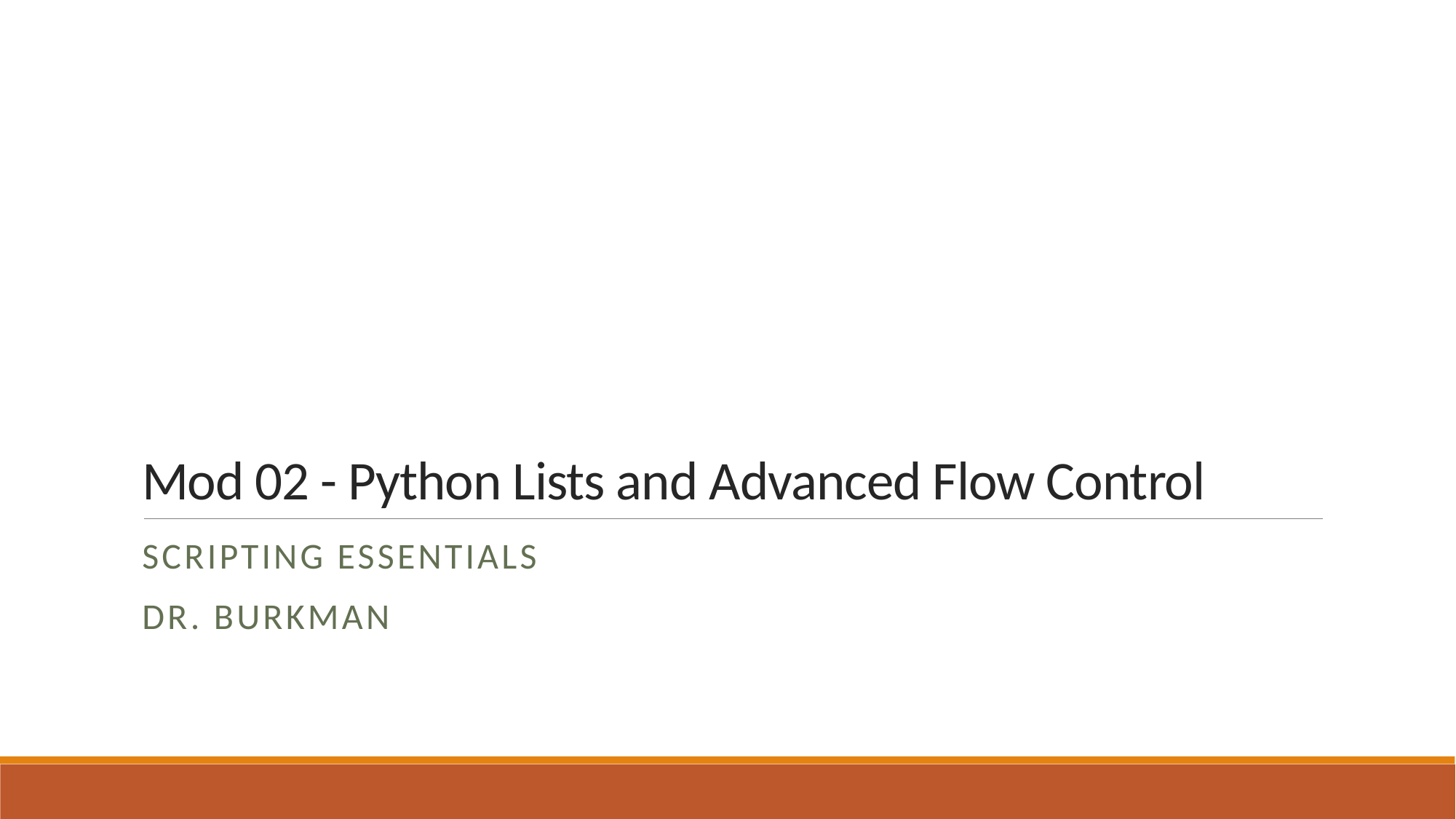

# Mod 02 - Python Lists and Advanced Flow Control
Scripting Essentials
Dr. Burkman